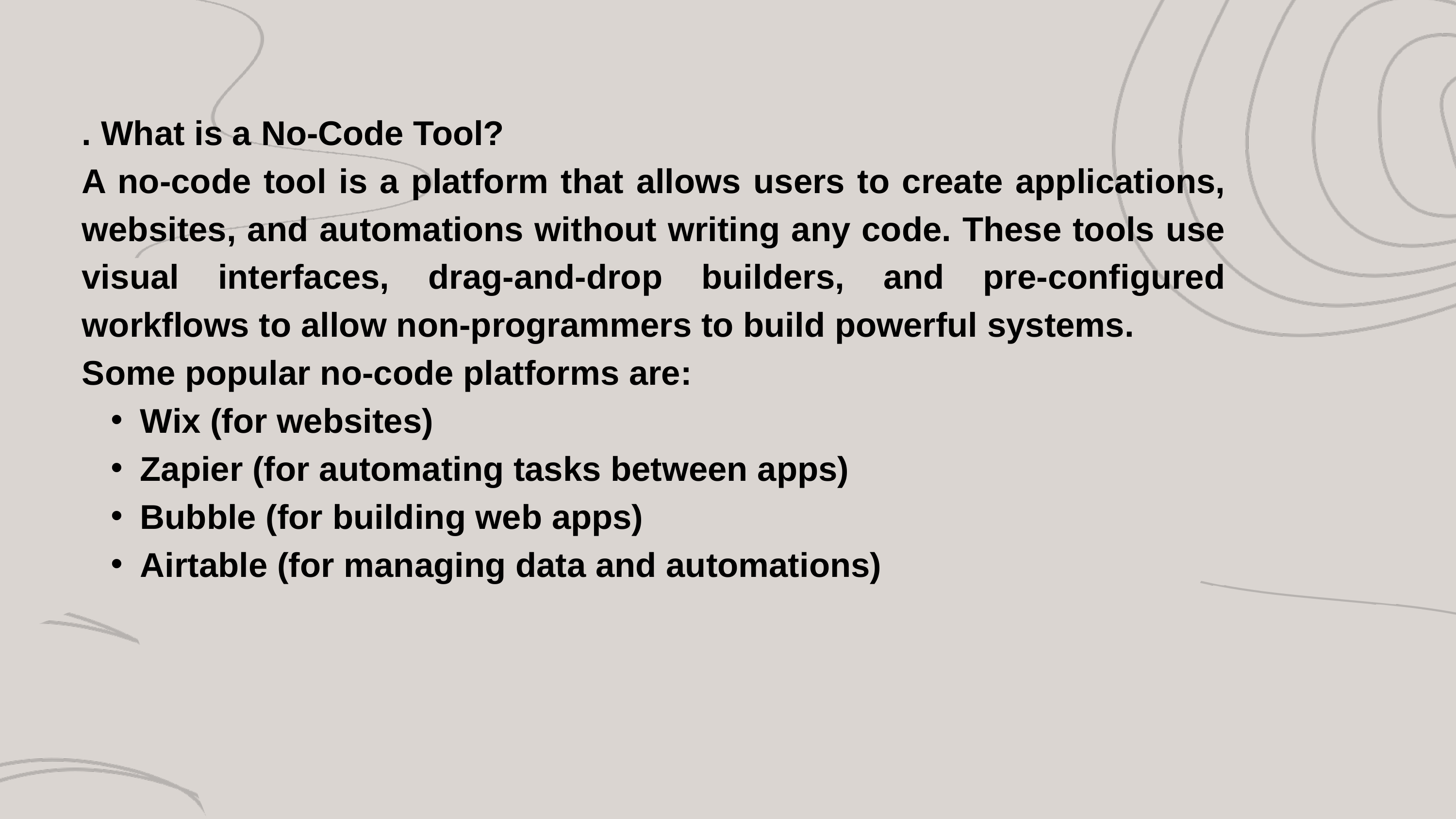

. What is a No-Code Tool?
A no-code tool is a platform that allows users to create applications, websites, and automations without writing any code. These tools use visual interfaces, drag-and-drop builders, and pre-configured workflows to allow non-programmers to build powerful systems.
Some popular no-code platforms are:
Wix (for websites)
Zapier (for automating tasks between apps)
Bubble (for building web apps)
Airtable (for managing data and automations)